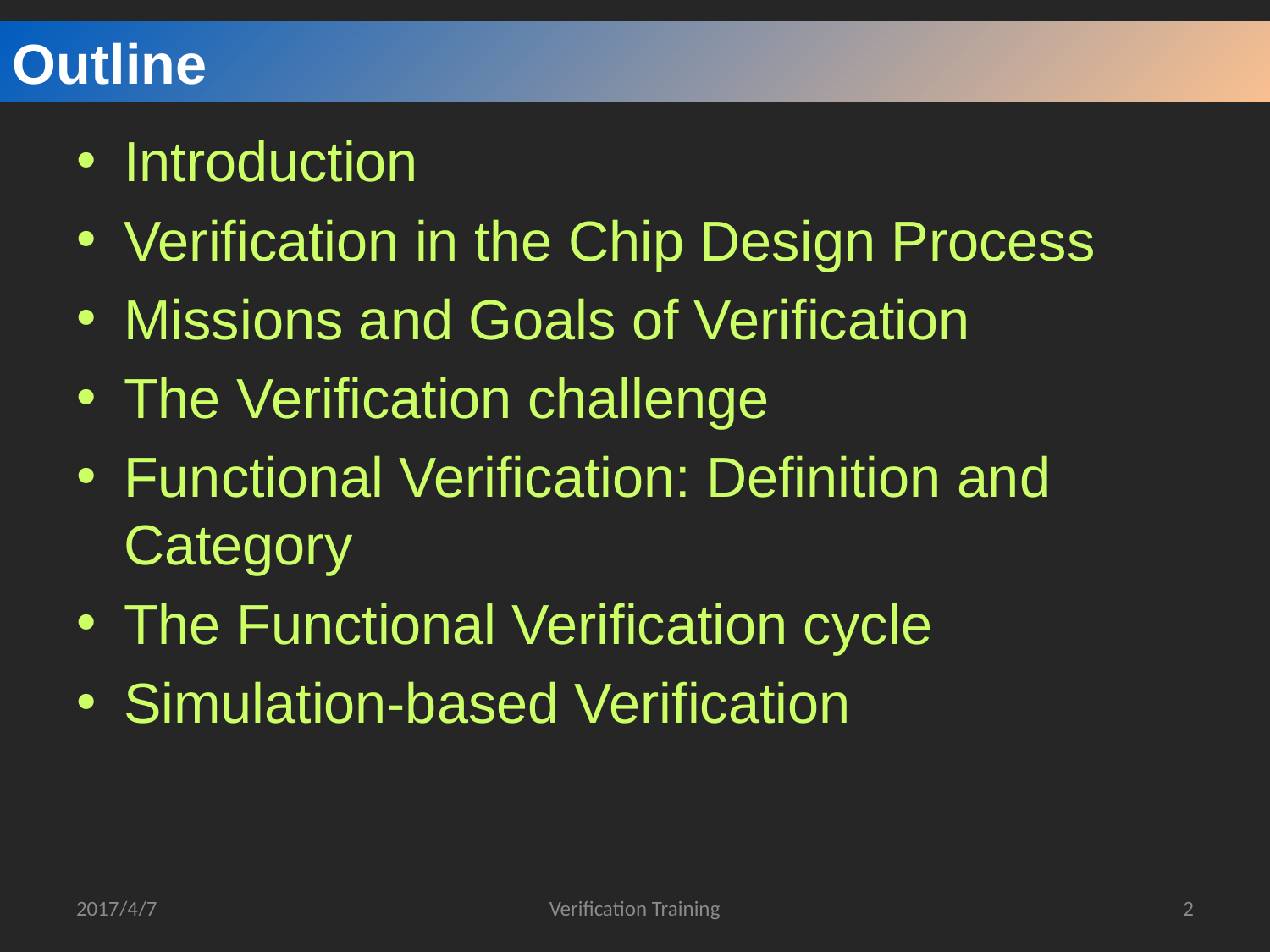

Outline
Introduction
Verification in the Chip Design Process
Missions and Goals of Verification
The Verification challenge
Functional Verification: Definition and Category
The Functional Verification cycle
Simulation-based Verification
2017/4/7
Verification Training
2